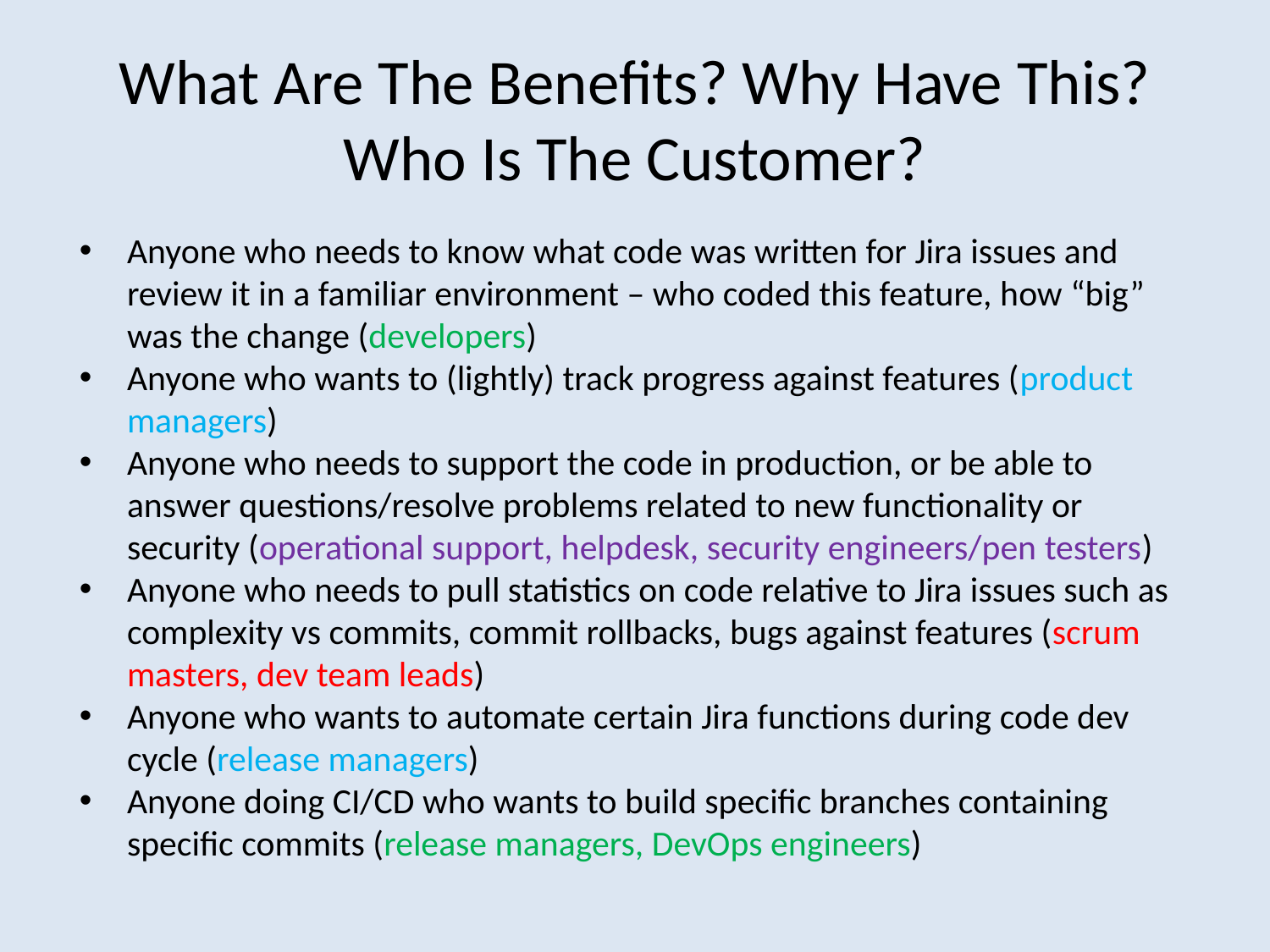

# What Are The Benefits? Why Have This? Who Is The Customer?
Anyone who needs to know what code was written for Jira issues and review it in a familiar environment – who coded this feature, how “big” was the change (developers)
Anyone who wants to (lightly) track progress against features (product managers)
Anyone who needs to support the code in production, or be able to answer questions/resolve problems related to new functionality or security (operational support, helpdesk, security engineers/pen testers)
Anyone who needs to pull statistics on code relative to Jira issues such as complexity vs commits, commit rollbacks, bugs against features (scrum masters, dev team leads)
Anyone who wants to automate certain Jira functions during code dev cycle (release managers)
Anyone doing CI/CD who wants to build specific branches containing specific commits (release managers, DevOps engineers)